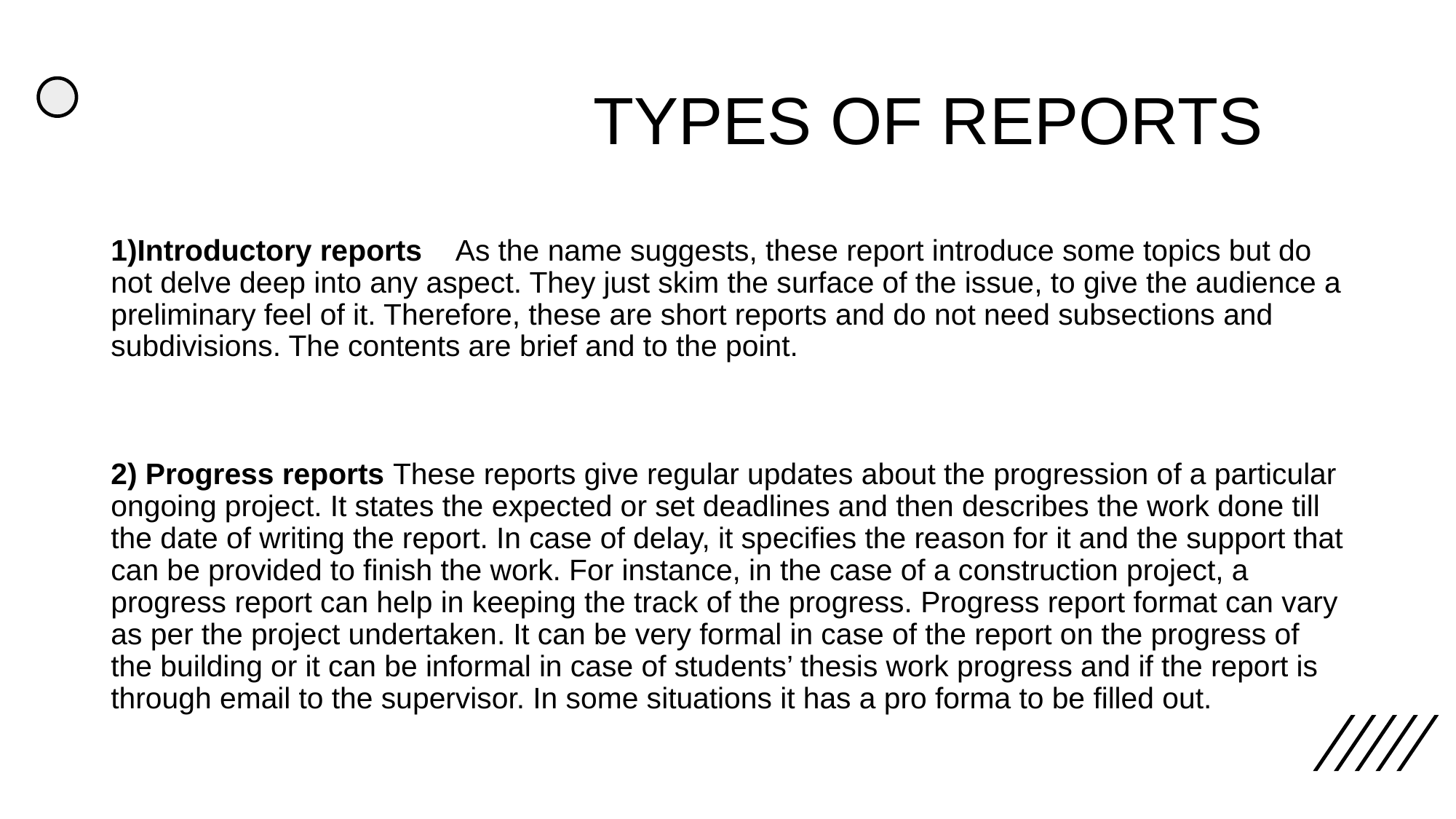

# TYPES OF REPORTS

1)Introductory reports    As the name suggests, these report introduce some topics but do not delve deep into any aspect. They just skim the surface of the issue, to give the audience a preliminary feel of it. Therefore, these are short reports and do not need subsections and subdivisions. The contents are brief and to the point.

2) Progress reports These reports give regular updates about the progression of a particular ongoing project. It states the expected or set deadlines and then describes the work done till the date of writing the report. In case of delay, it specifies the reason for it and the support that can be provided to finish the work. For instance, in the case of a construction project, a progress report can help in keeping the track of the progress. Progress report format can vary as per the project undertaken. It can be very formal in case of the report on the progress of the building or it can be informal in case of students’ thesis work progress and if the report is through email to the supervisor. In some situations it has a pro forma to be filled out.